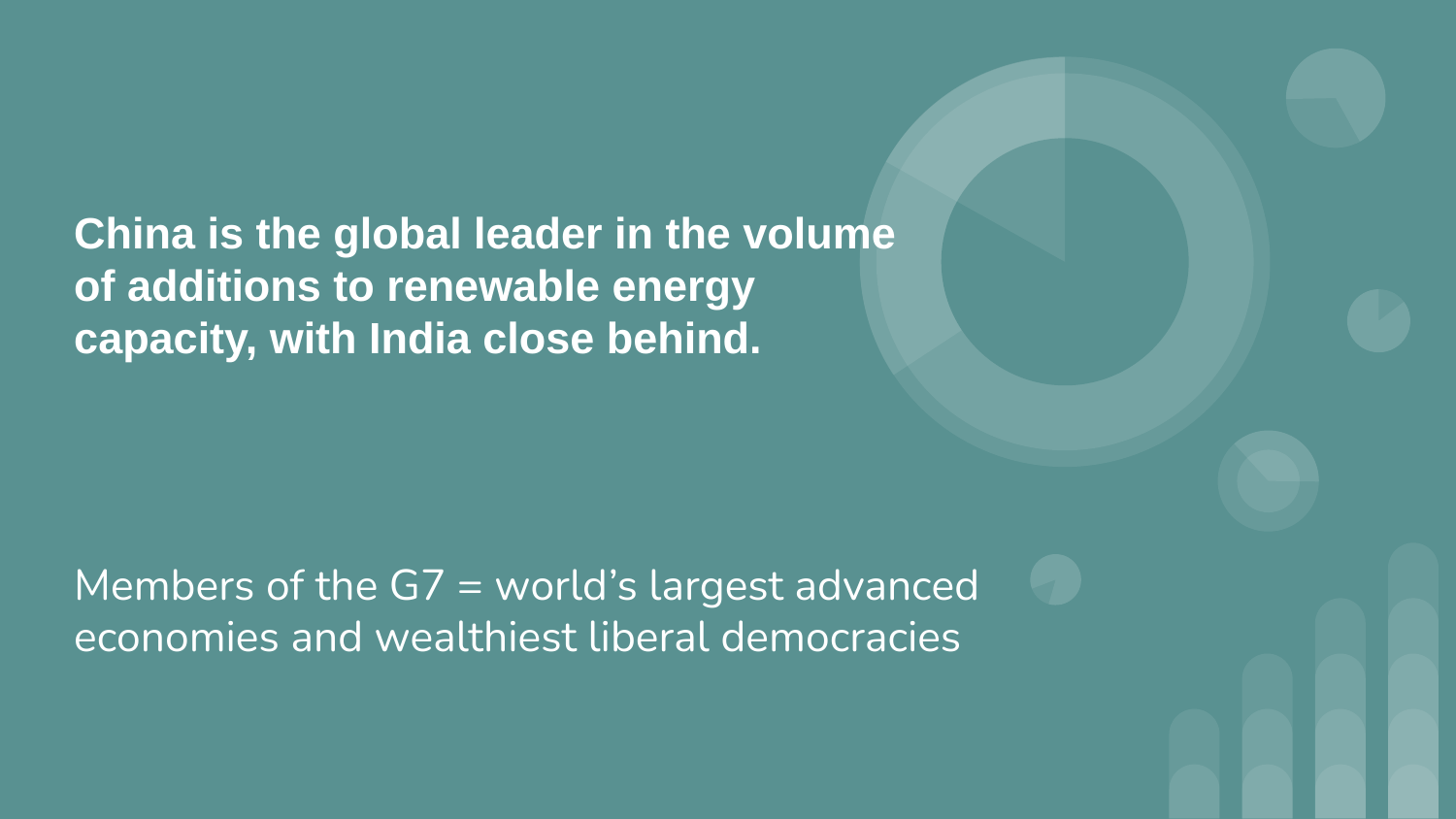

# China is the global leader in the volume of additions to renewable energy capacity, with India close behind.
Members of the G7 = world’s largest advanced economies and wealthiest liberal democracies